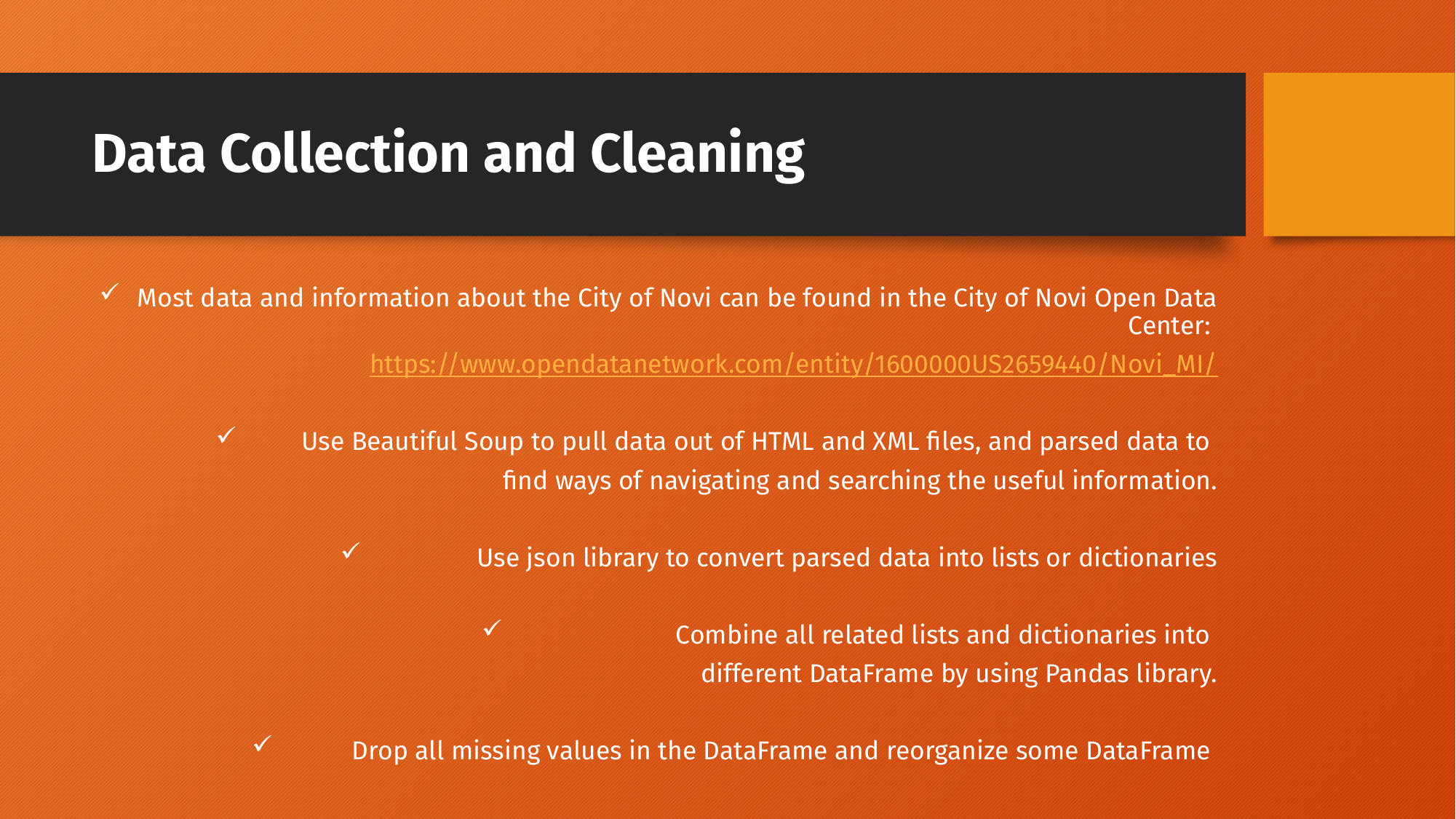

# Data Collection and Cleaning
Most data and information about the City of Novi can be found in the City of Novi Open Data Center:
 https://www.opendatanetwork.com/entity/1600000US2659440/Novi_MI/

Use Beautiful Soup to pull data out of HTML and XML files, and parsed data to
find ways of navigating and searching the useful information.

Use json library to convert parsed data into lists or dictionaries

Combine all related lists and dictionaries into
different DataFrame by using Pandas library.

Drop all missing values in the DataFrame and reorganize some DataFrame